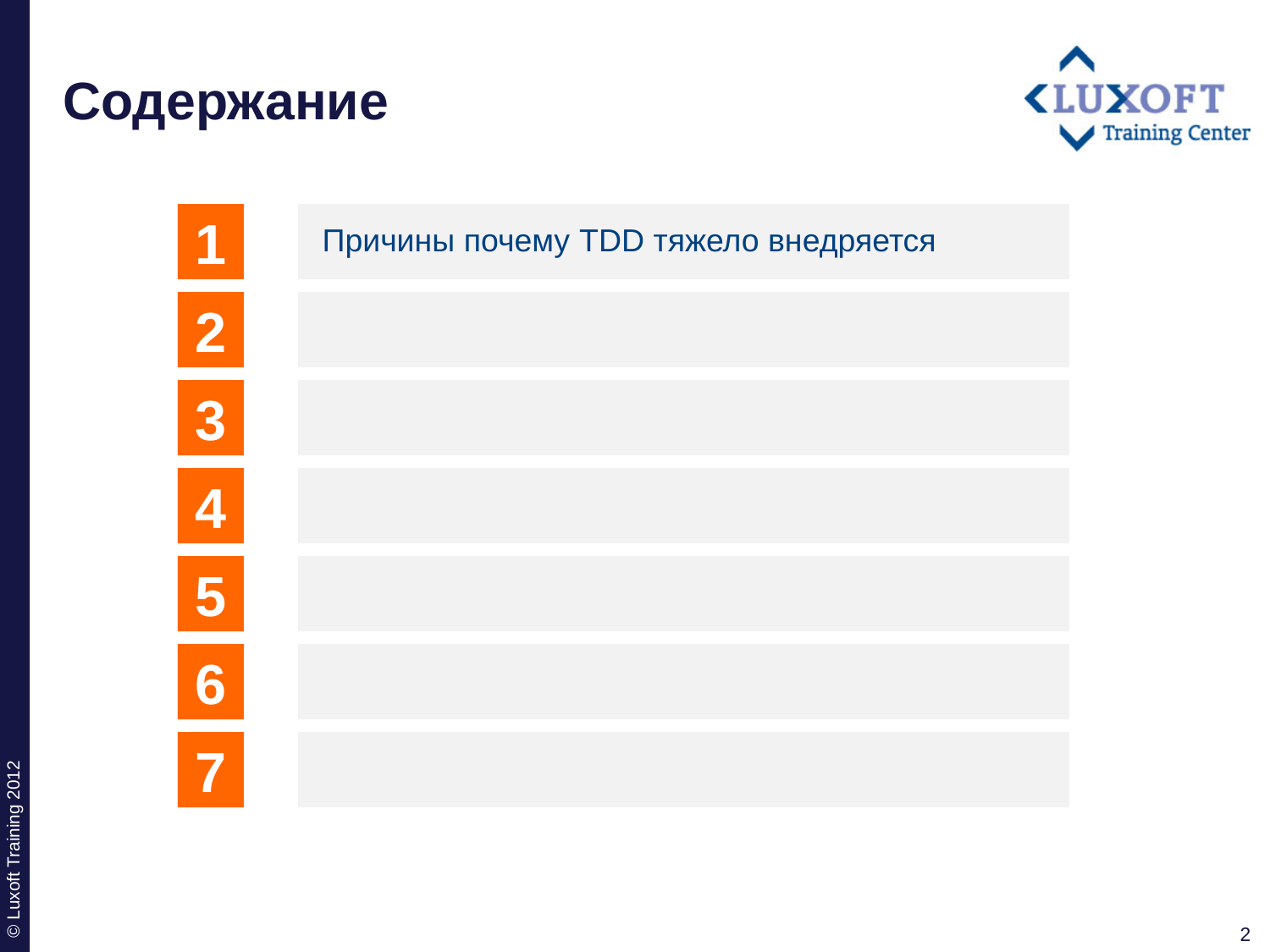

# Содержание
1

Причины почему TDD тяжело внедряется
2

3

4

5

6

7